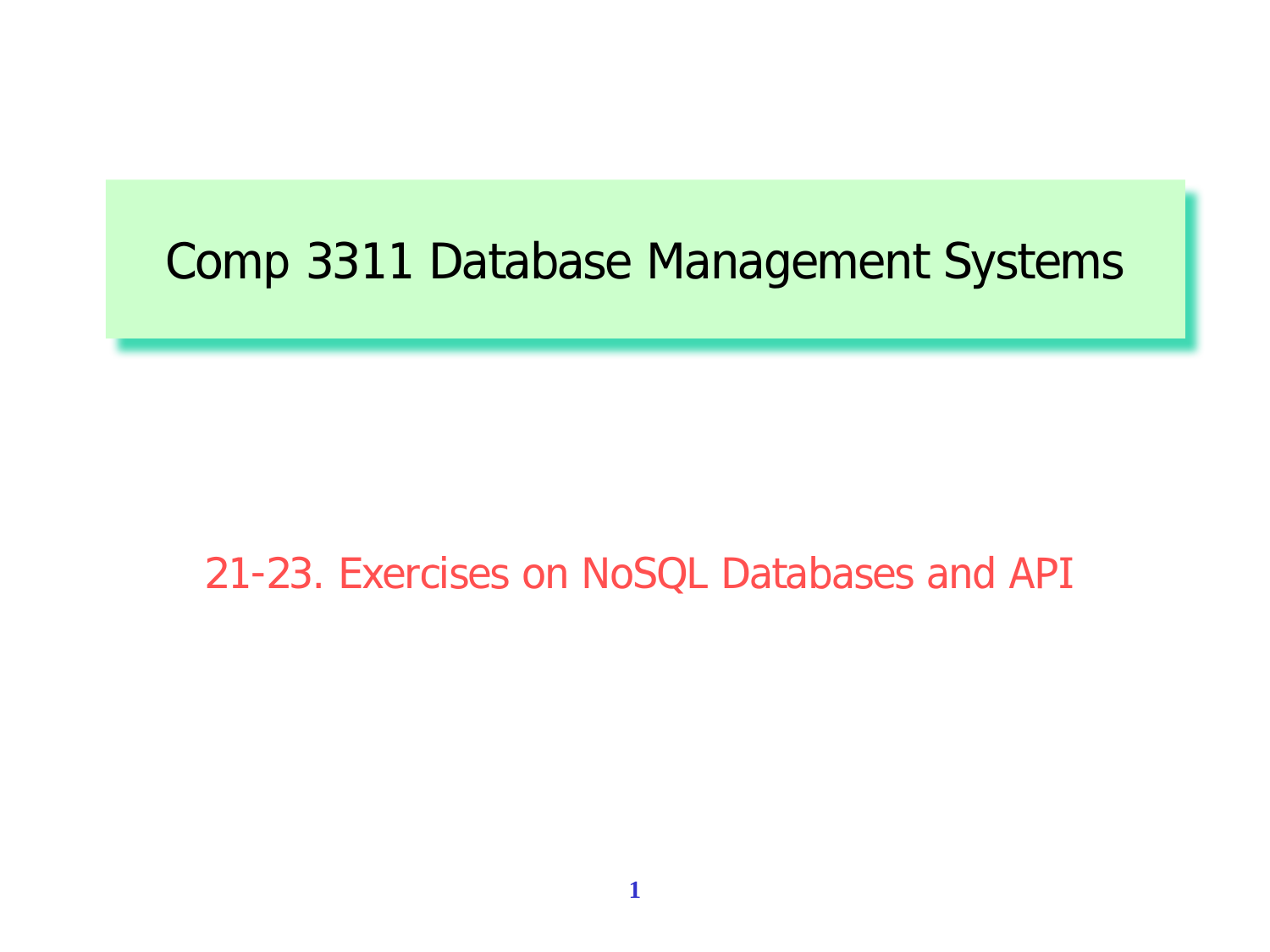

Comp 3311 Database Management Systems
21-23. Exercises on NoSQL Databases and API

1